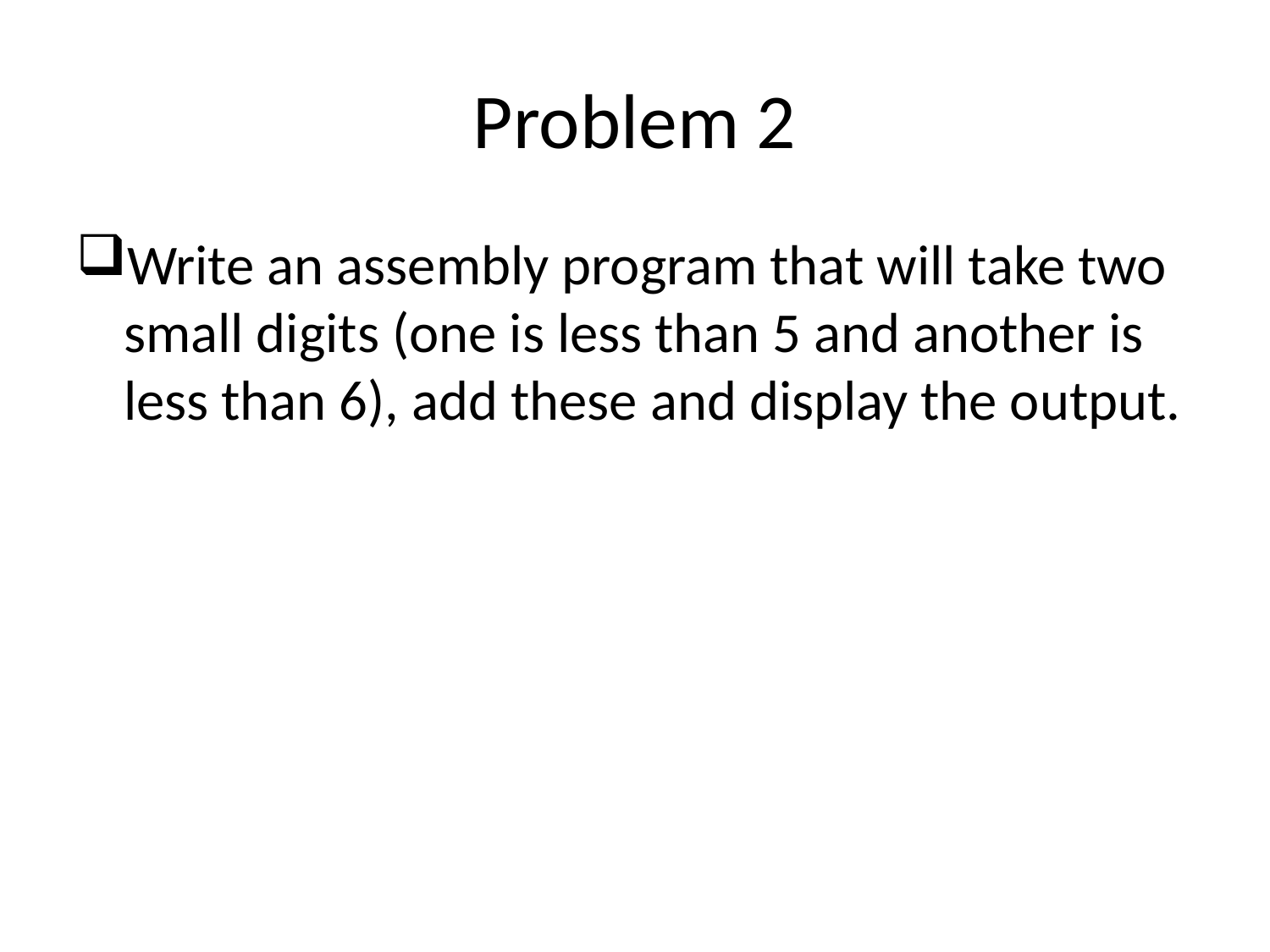

# Problem 2
Write an assembly program that will take two small digits (one is less than 5 and another is less than 6), add these and display the output.